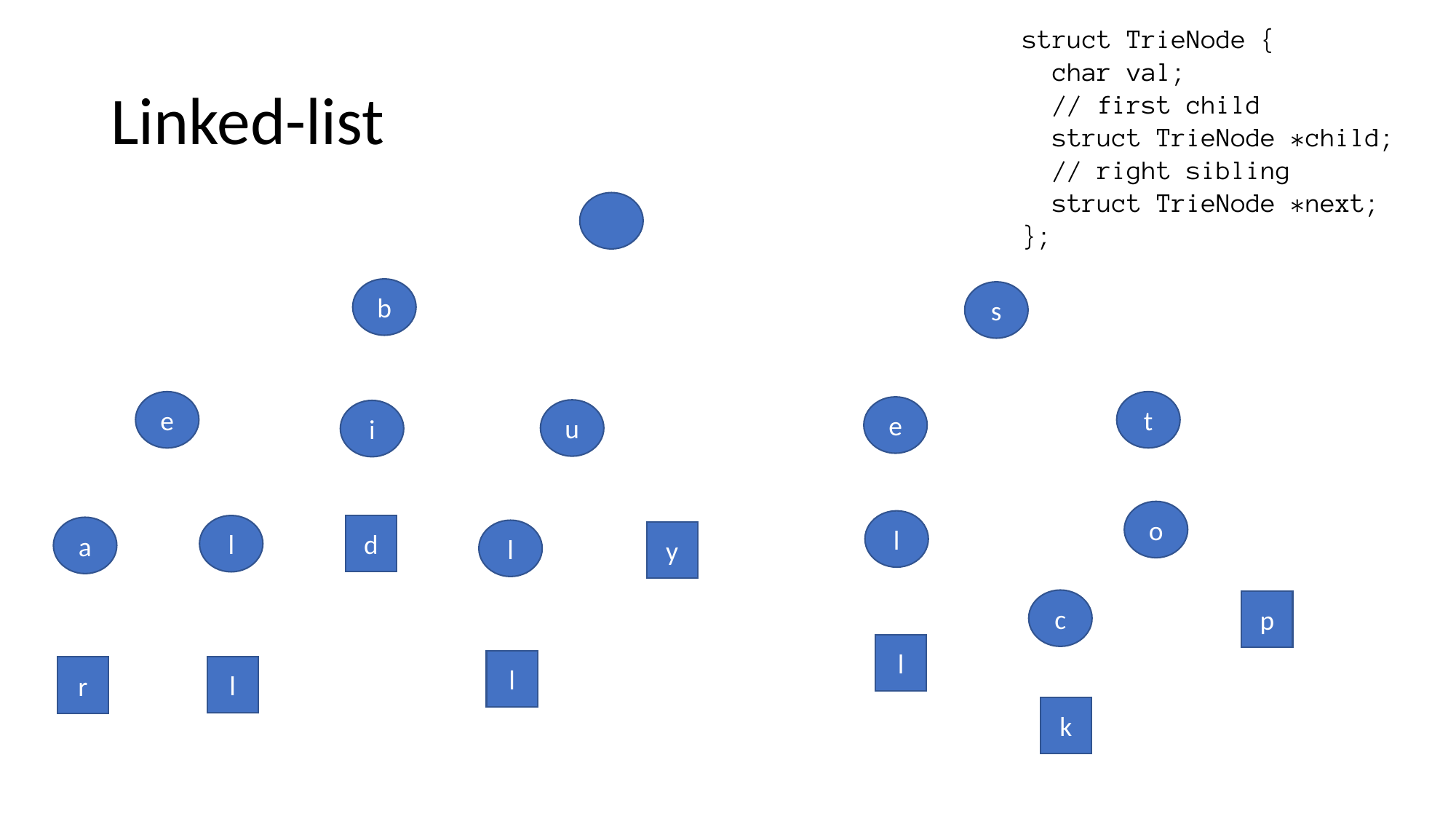

struct TrieNode {
  char val;
  // first child
  struct TrieNode *child;
  // right sibling
  struct TrieNode *next;
};
# Linked-list

b
s
t
e
e
u
i
o
l
d
l
a
l
y
c
p
l
l
l
r
k